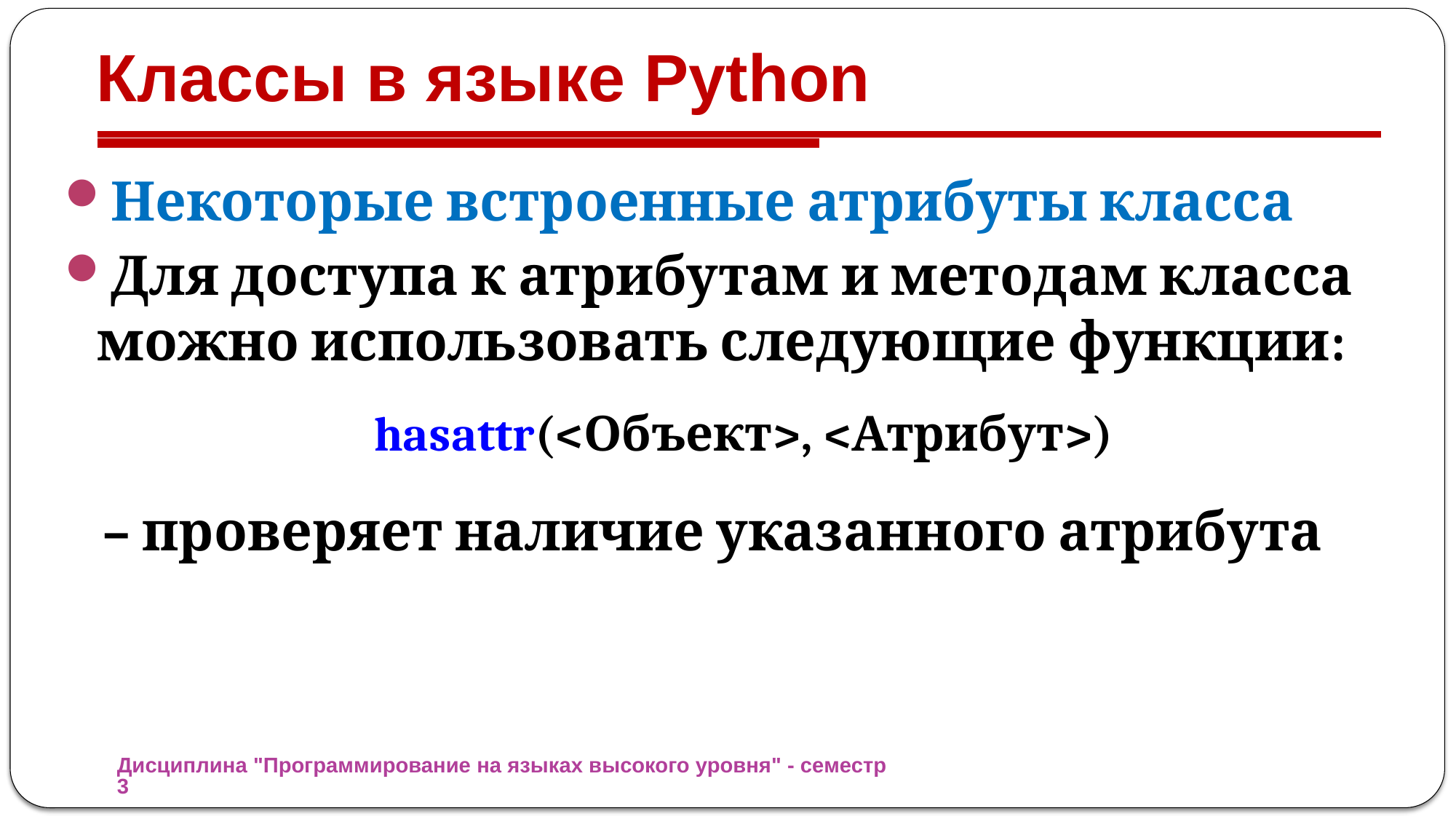

# Классы в языке Python
Некоторые встроенные атрибуты класса
Для доступа к атрибутам и методам класса можно использовать следующие функции:

hasattr(<Объект>, <Атрибут>)

– проверяет наличие указанного атрибута
Дисциплина "Программирование на языках высокого уровня" - семестр 3